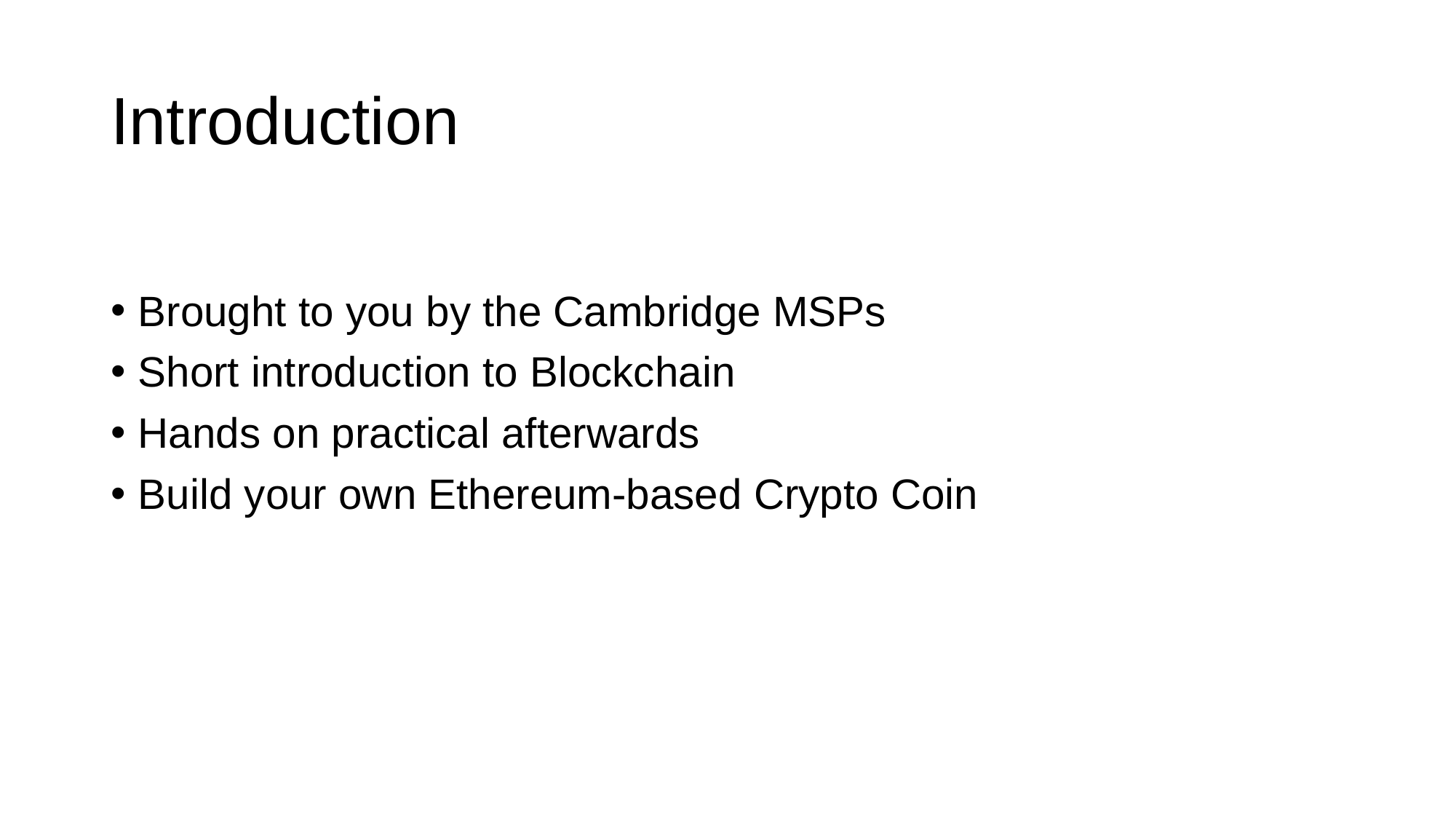

# Introduction

Brought to you by the Cambridge MSPs
Short introduction to Blockchain
Hands on practical afterwards
Build your own Ethereum-based Crypto Coin